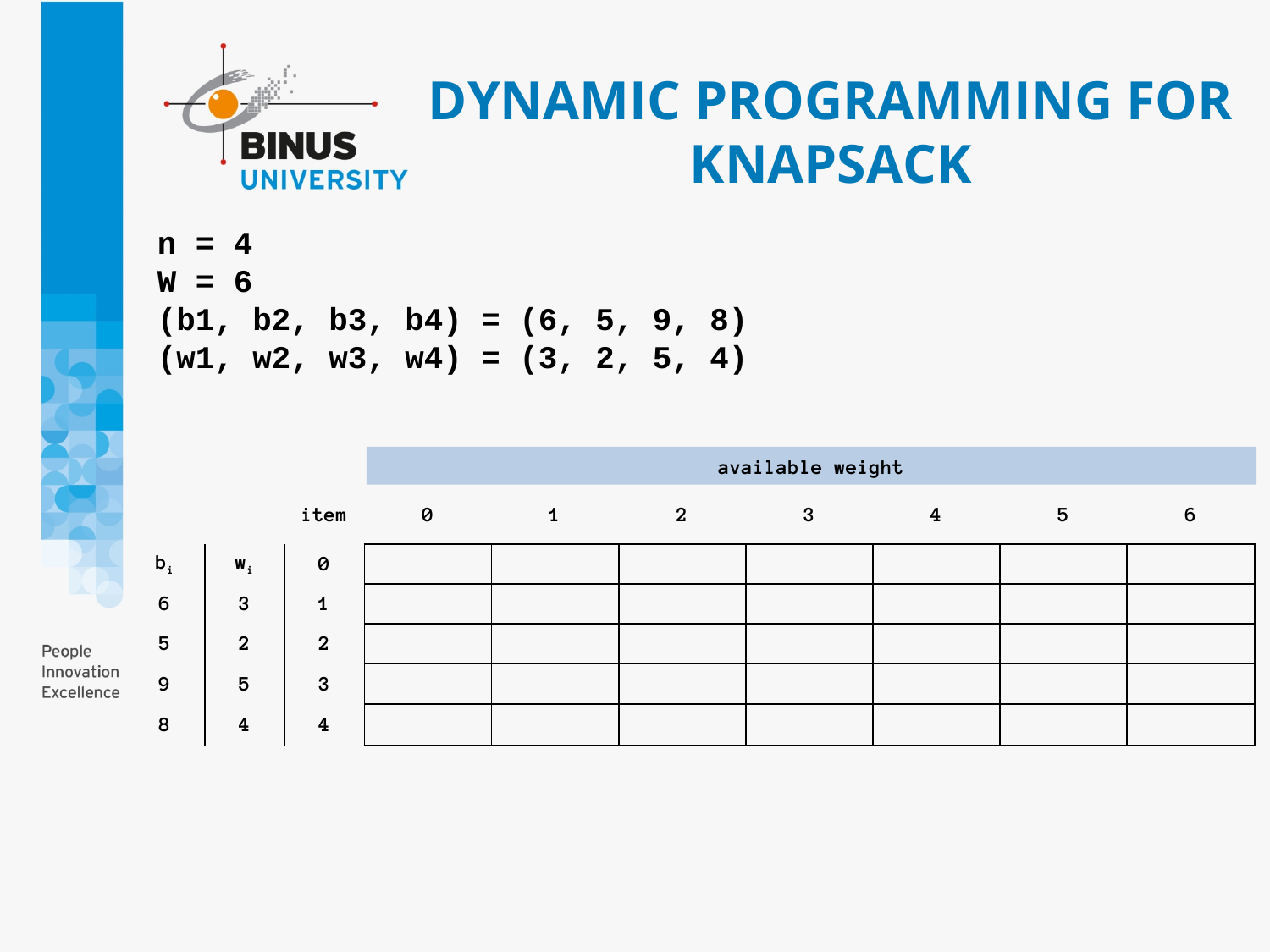

# DYNAMIC PROGRAMMING FOR KNAPSACK
n = 4
W = 6
(b1, b2, b3, b4) = (6, 5, 9, 8)
(w1, w2, w3, w4) = (3, 2, 5, 4)
available weight
|  |  | item | 0 | 1 | 2 | 3 | 4 | 5 | 6 |
| --- | --- | --- | --- | --- | --- | --- | --- | --- | --- |
| bi | wi | 0 |  |  |  |  |  |  |  |
| 6 | 3 | 1 |  |  |  |  |  |  |  |
| 5 | 2 | 2 |  |  |  |  |  |  |  |
| 9 | 5 | 3 |  |  |  |  |  |  |  |
| 8 | 4 | 4 |  |  |  |  |  |  |  |